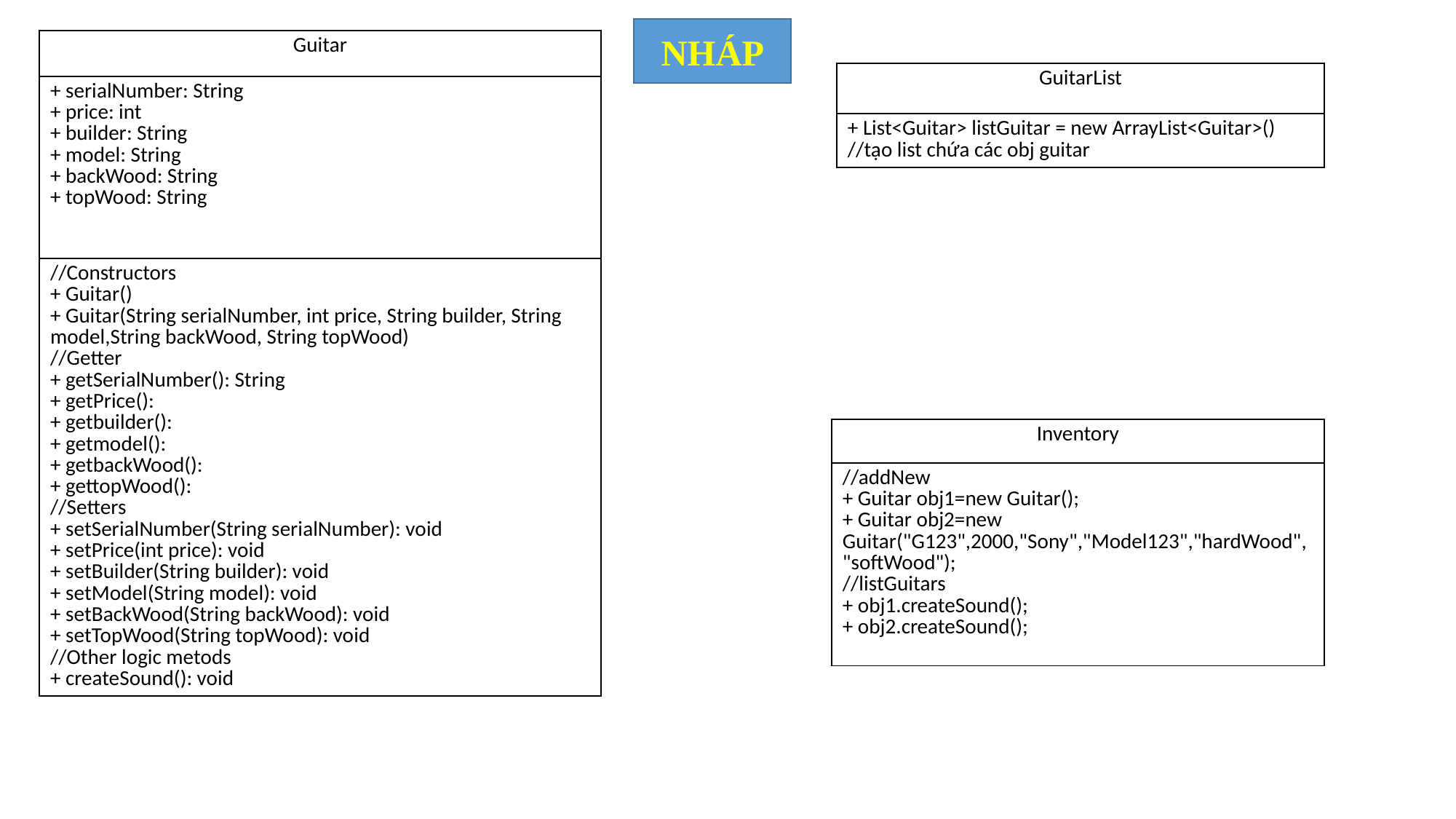

NHÁP
| Guitar |
| --- |
| + serialNumber: String + price: int + builder: String + model: String + backWood: String + topWood: String |
| //Constructors + Guitar() + Guitar(String serialNumber, int price, String builder, String model,String backWood, String topWood) //Getter + getSerialNumber(): String + getPrice(): + getbuilder(): + getmodel(): + getbackWood(): + gettopWood(): //Setters + setSerialNumber(String serialNumber): void + setPrice(int price): void + setBuilder(String builder): void + setModel(String model): void + setBackWood(String backWood): void + setTopWood(String topWood): void //Other logic metods + createSound(): void |
| GuitarList |
| --- |
| + List<Guitar> listGuitar = new ArrayList<Guitar>() //tạo list chứa các obj guitar |
| Inventory |
| --- |
| //addNew + Guitar obj1=new Guitar(); + Guitar obj2=new Guitar("G123",2000,"Sony","Model123","hardWood","softWood"); //listGuitars + obj1.createSound(); + obj2.createSound(); |